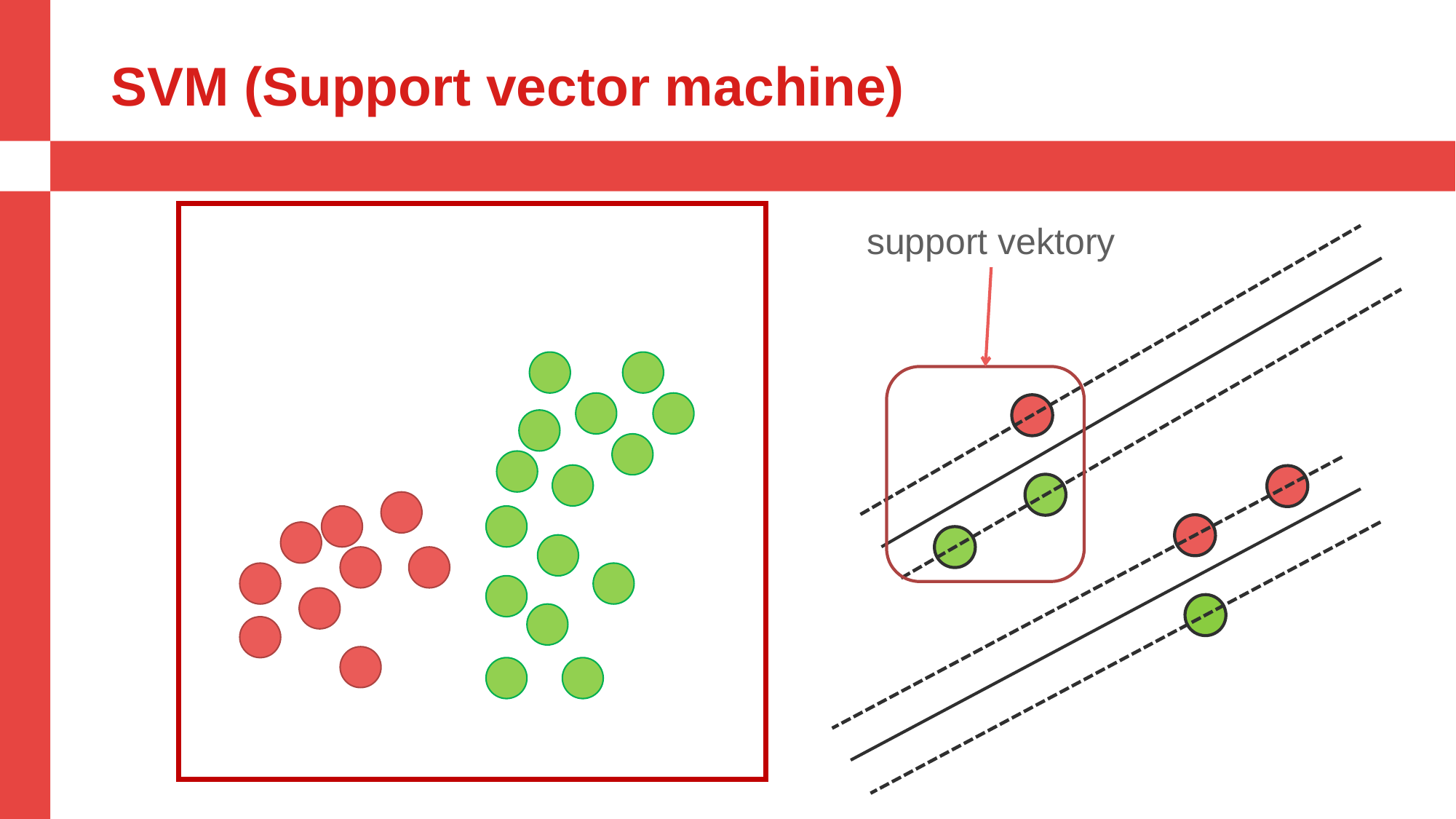

# SVM (Support vector machine)

support vektory